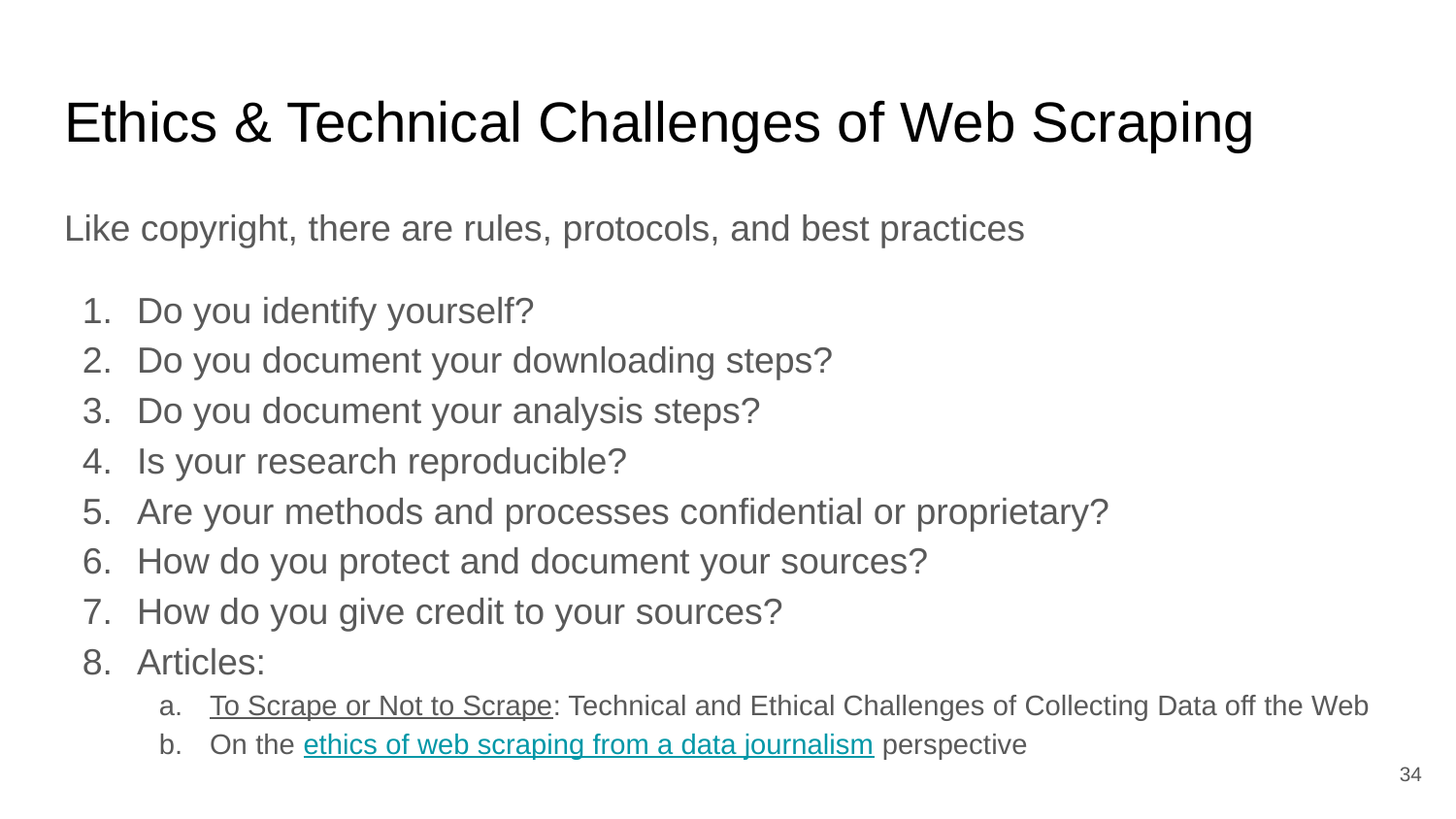

# Ethics & Technical Challenges of Web Scraping
Like copyright, there are rules, protocols, and best practices
Do you identify yourself?
Do you document your downloading steps?
Do you document your analysis steps?
Is your research reproducible?
Are your methods and processes confidential or proprietary?
How do you protect and document your sources?
How do you give credit to your sources?
Articles:
To Scrape or Not to Scrape: Technical and Ethical Challenges of Collecting Data off the Web
On the ethics of web scraping from a data journalism perspective
34